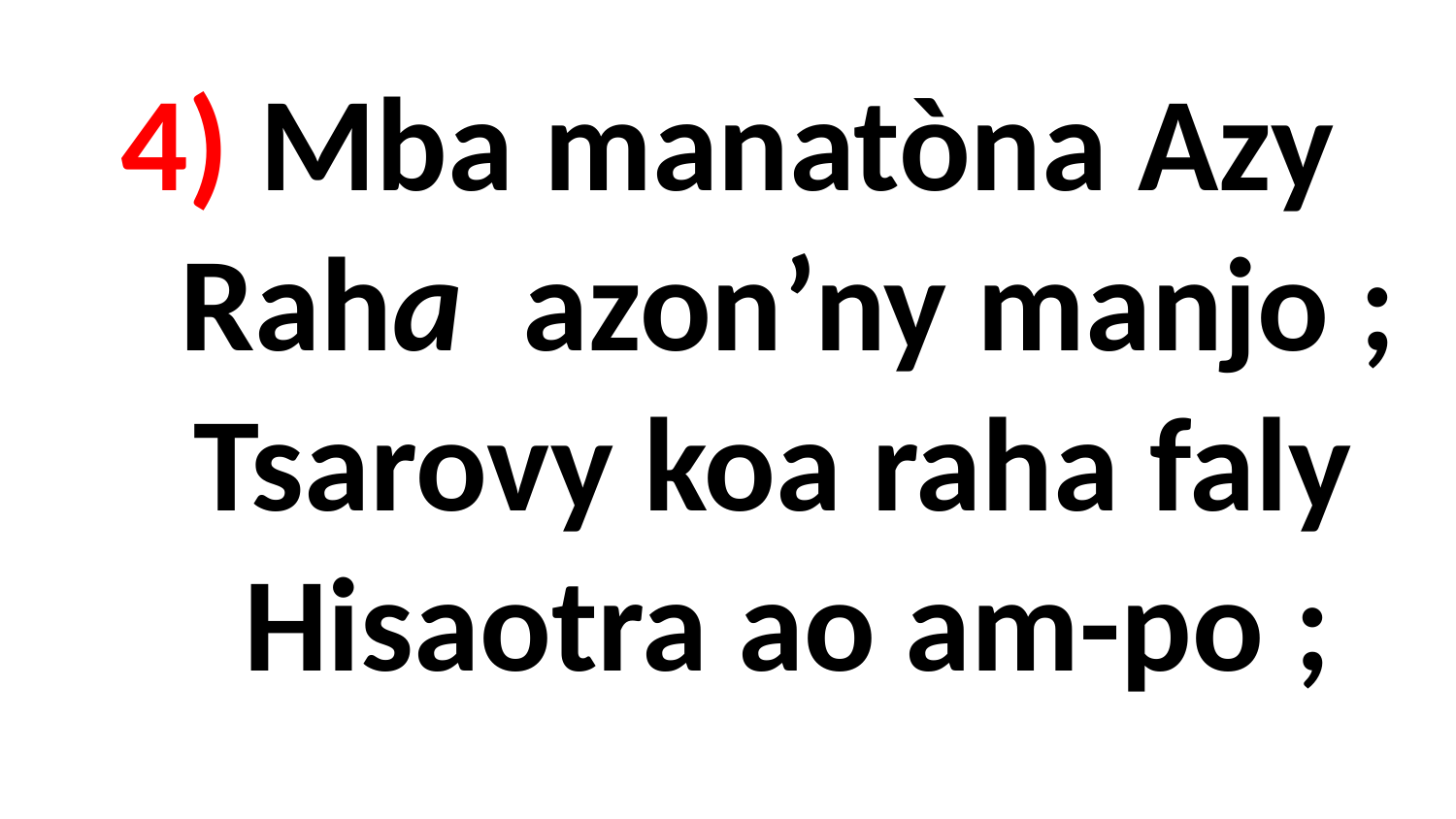

# 4) Mba manatòna Azy Raha  azon’ny manjo ; Tsarovy koa raha faly Hisaotra ao am-po ;